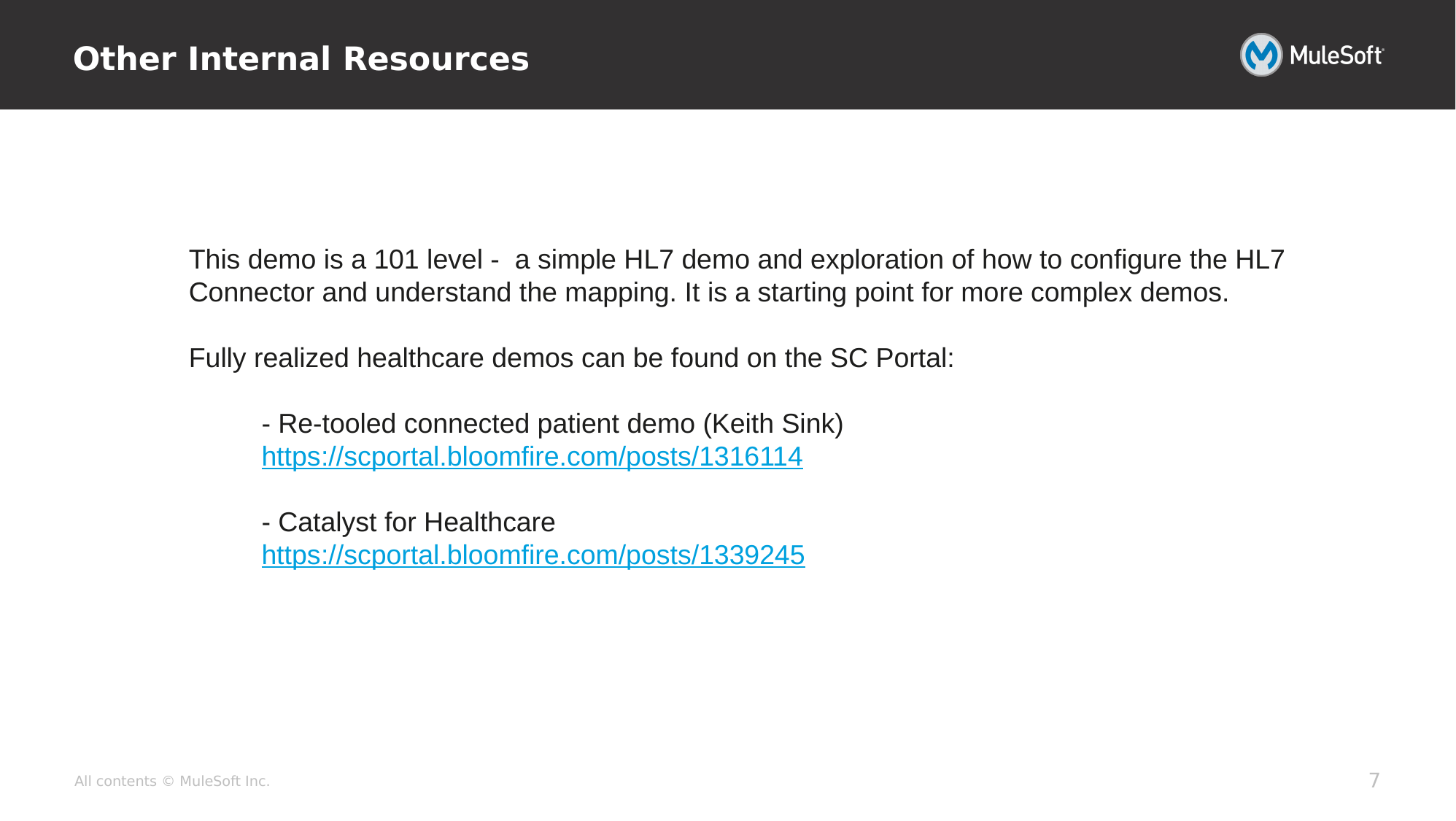

# Other Internal Resources

This demo is a 101 level -  a simple HL7 demo and exploration of how to configure the HL7
Connector and understand the mapping. It is a starting point for more complex demos.

Fully realized healthcare demos can be found on the SC Portal:

- Re-tooled connected patient demo (Keith Sink)
https://scportal.bloomfire.com/posts/1316114

- Catalyst for Healthcare
https://scportal.bloomfire.com/posts/1339245

7